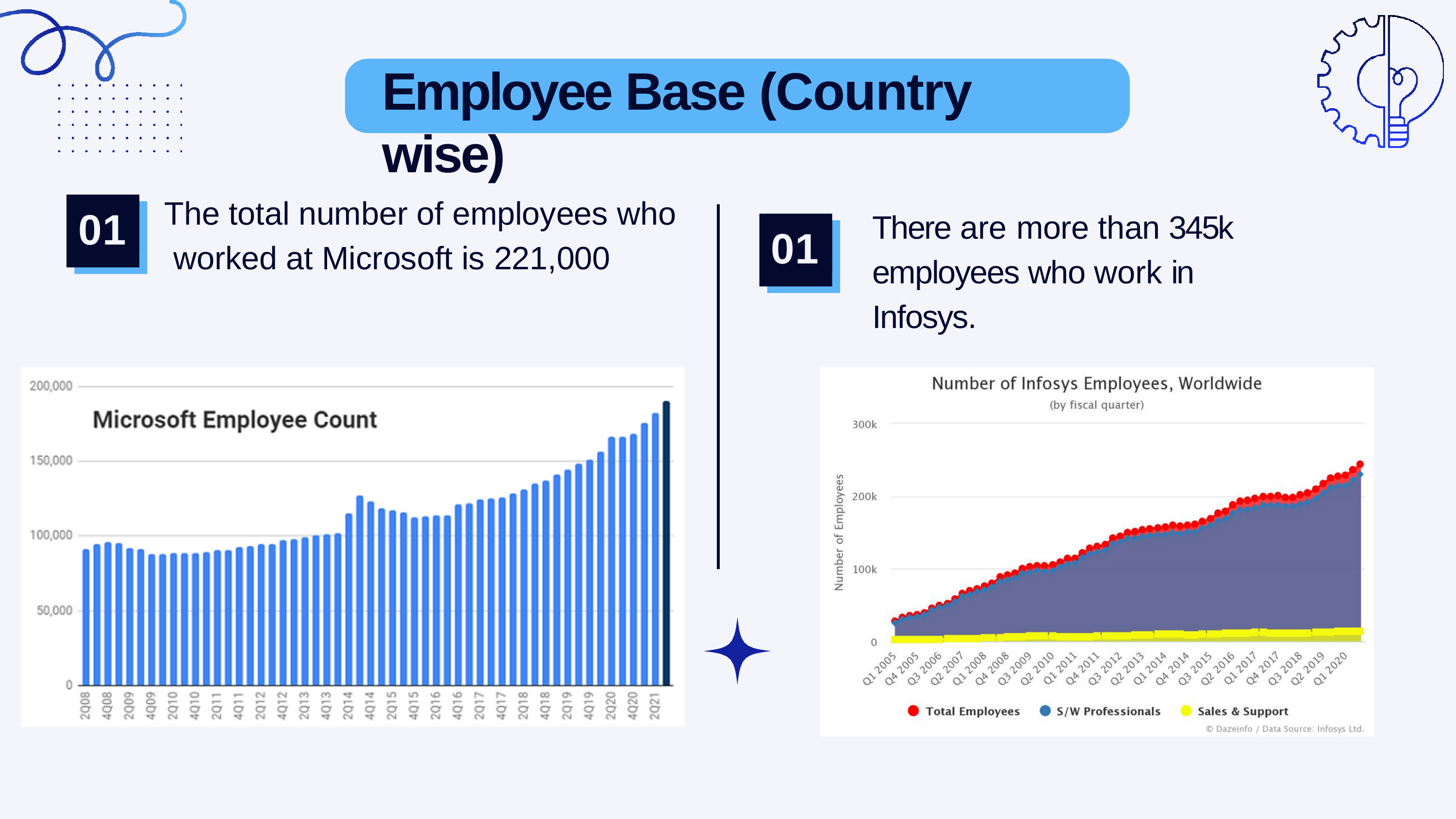

# Employee Base (Country wise)

The total number of employees who  worked at Microsoft is 221,000

There are more than 345k  employees who work in Infosys.
01

01